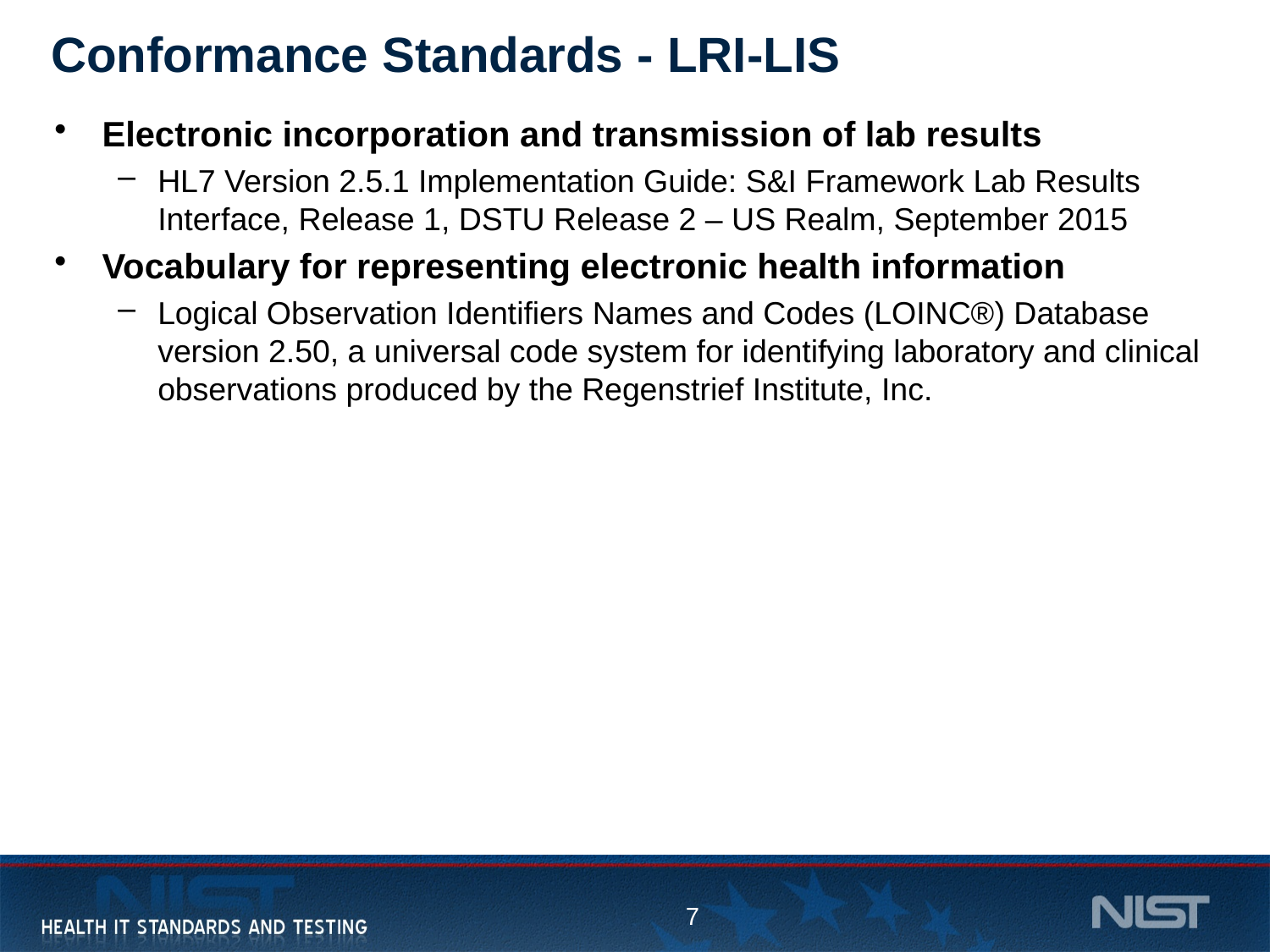

# Conformance Standards - LRI-LIS
Electronic incorporation and transmission of lab results
HL7 Version 2.5.1 Implementation Guide: S&I Framework Lab Results Interface, Release 1, DSTU Release 2 – US Realm, September 2015
Vocabulary for representing electronic health information
Logical Observation Identifiers Names and Codes (LOINC®) Database version 2.50, a universal code system for identifying laboratory and clinical observations produced by the Regenstrief Institute, Inc.

7